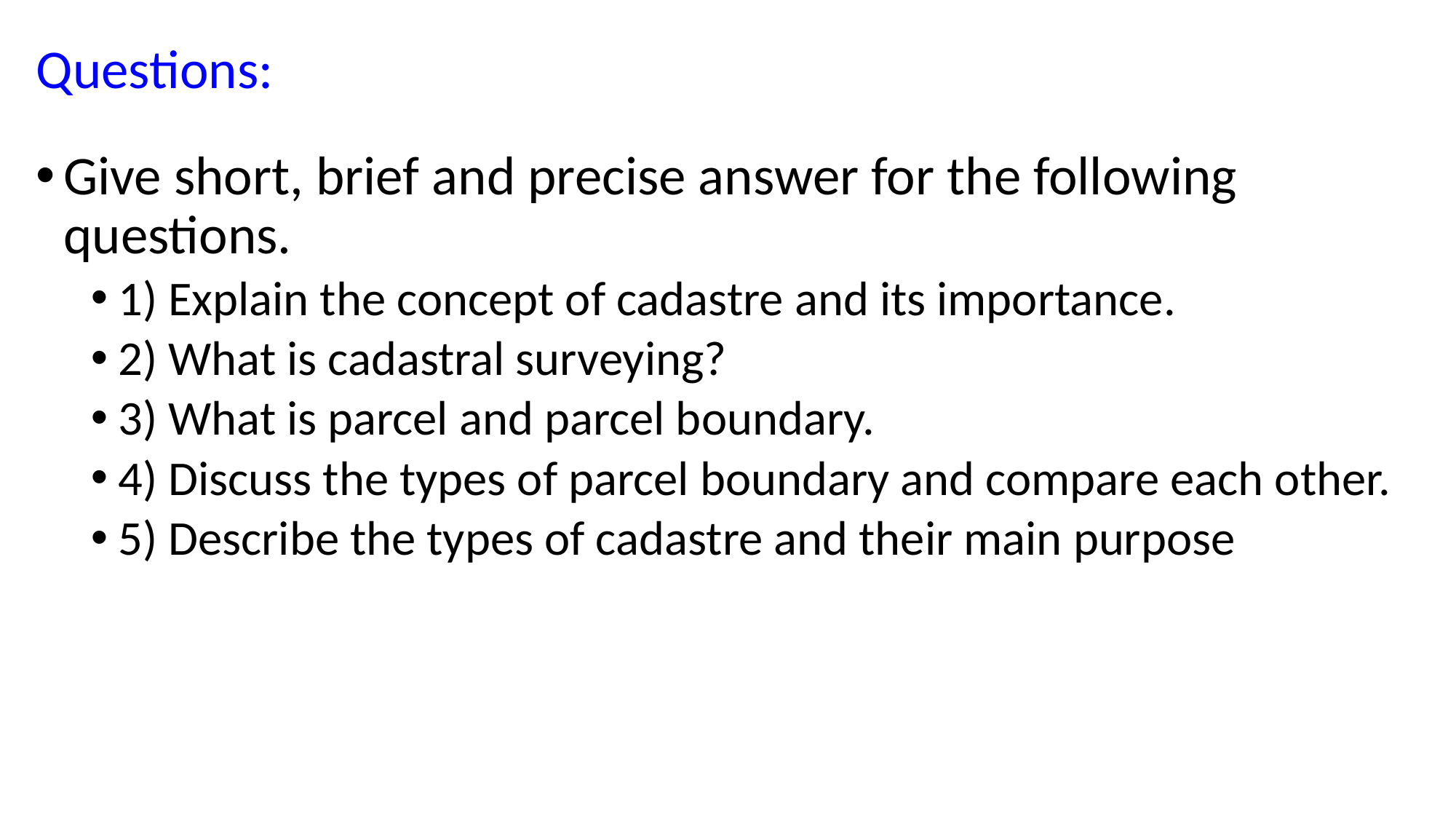

# Questions:
Give short, brief and precise answer for the following questions.
1) Explain the concept of cadastre and its importance.
2) What is cadastral surveying?
3) What is parcel and parcel boundary.
4) Discuss the types of parcel boundary and compare each other.
5) Describe the types of cadastre and their main purpose